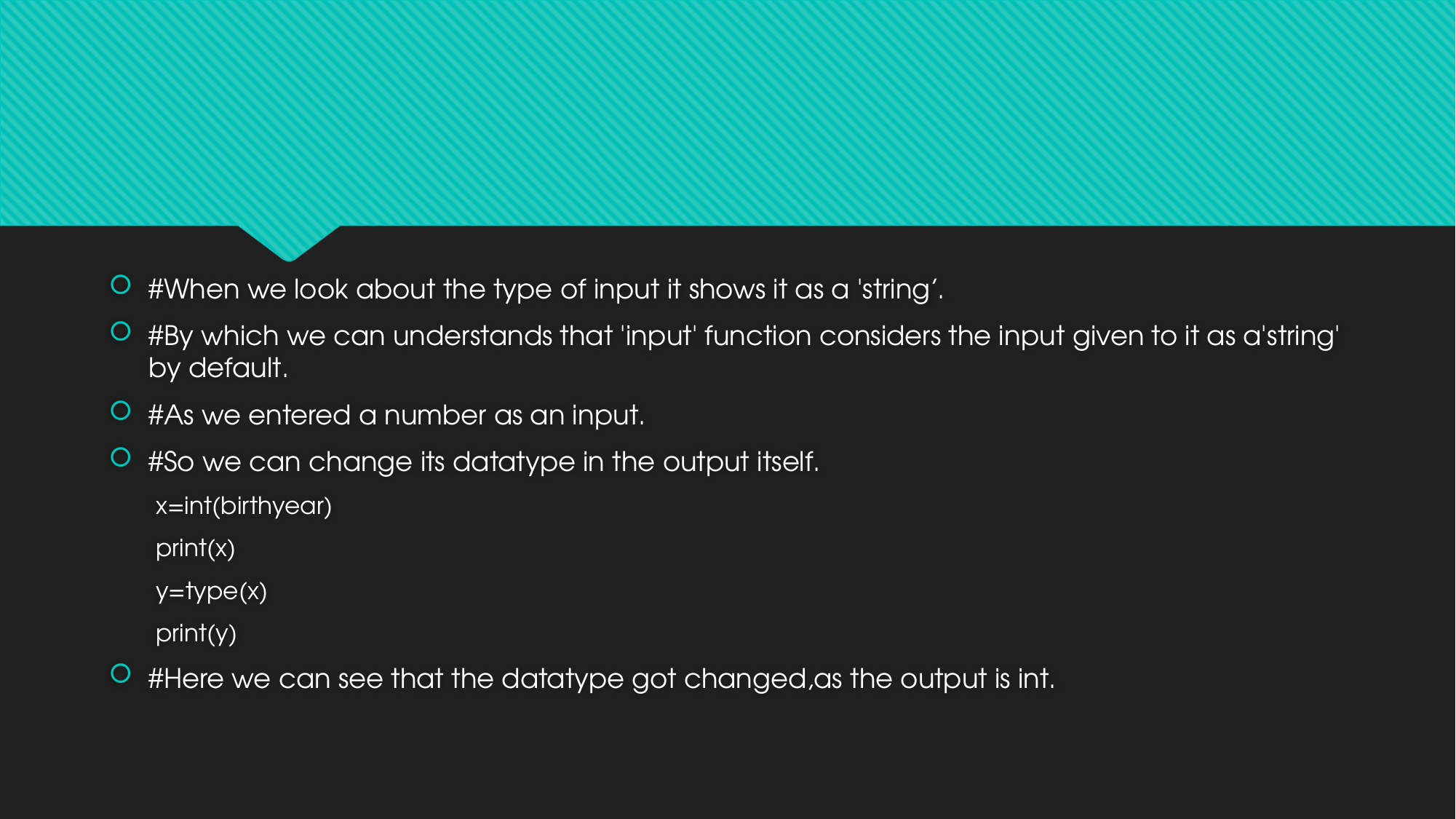

#When we look about the type of input it shows it as a 'string’.
#By which we can understands that 'input' function considers the input given to it as a'string' by default.
#As we entered a number as an input.
#So we can change its datatype in the output itself.
x=int(birthyear)
print(x)
y=type(x)
print(y)
#Here we can see that the datatype got changed,as the output is int.